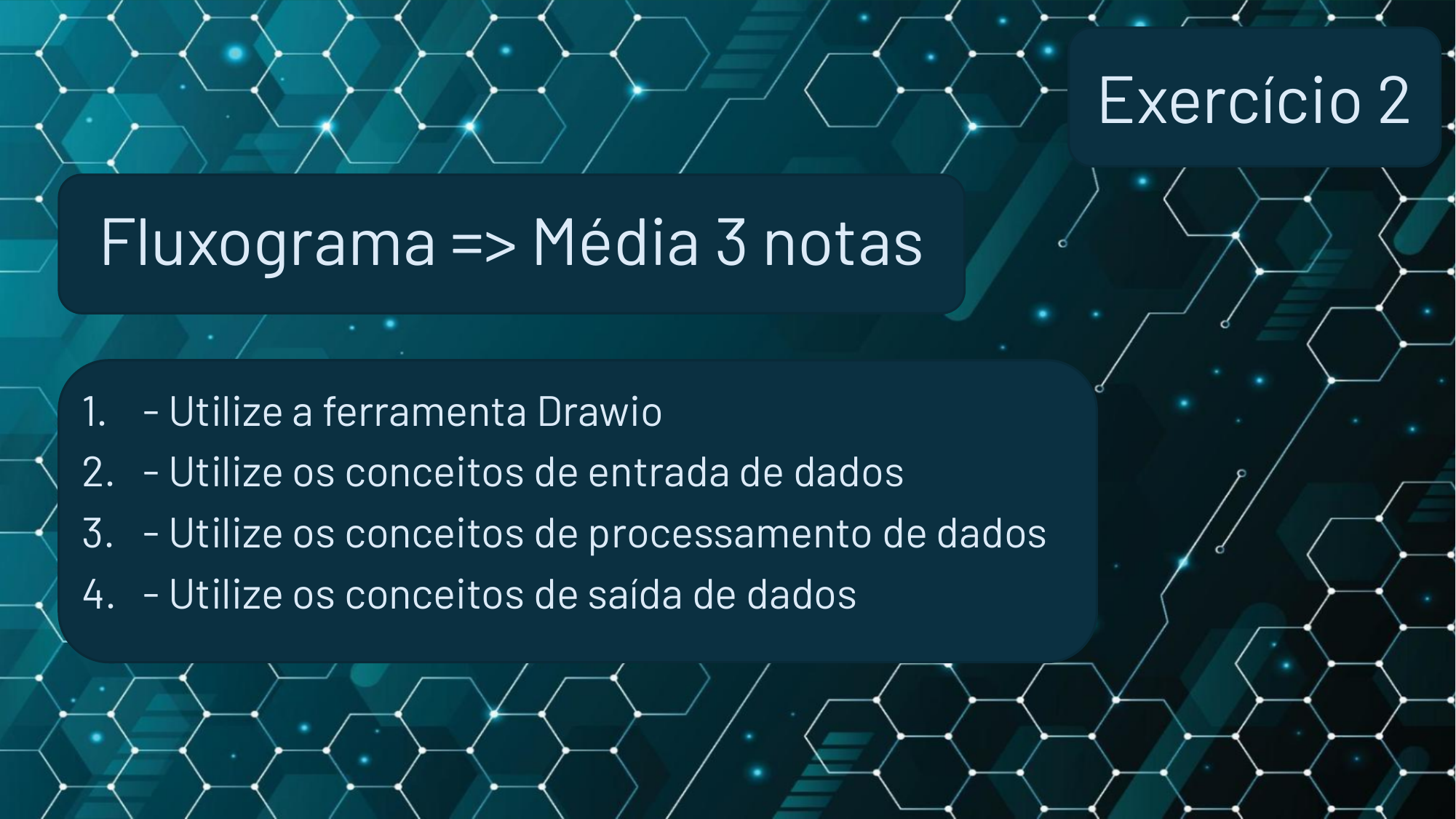

Exercício 2

# Fluxograma => Média 3 notas

- Utilize a ferramenta Drawio
- Utilize os conceitos de entrada de dados
- Utilize os conceitos de processamento de dados
- Utilize os conceitos de saída de dados